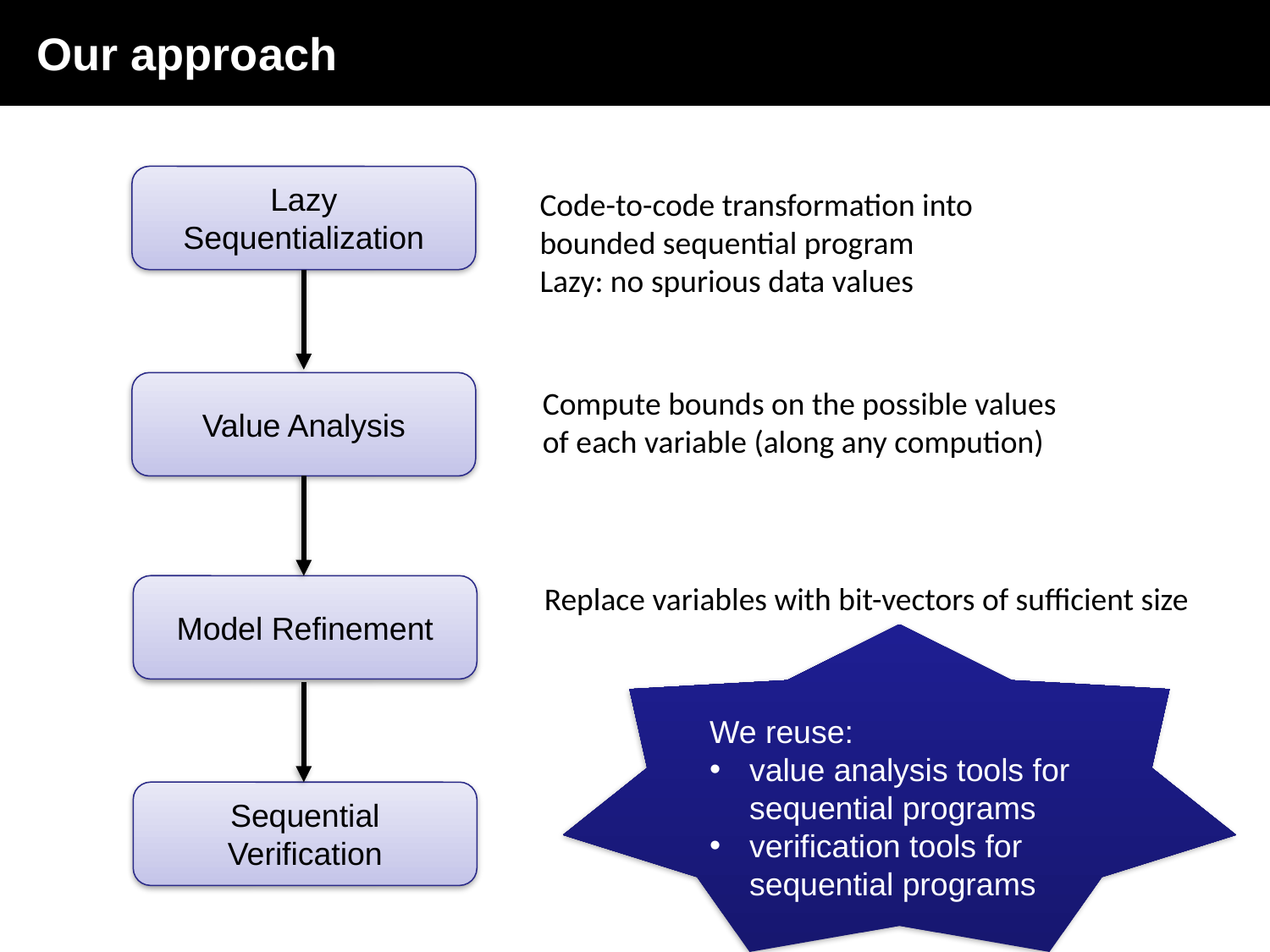

# Our approach
Lazy Sequentialization
Code-to-code transformation into
bounded sequential program
Lazy: no spurious data values
Value Analysis
Compute bounds on the possible values
of each variable (along any compution)
Replace variables with bit-vectors of sufficient size
Model Refinement

We reuse:
value analysis tools for sequential programs
verification tools for sequential programs

Sequential Verification